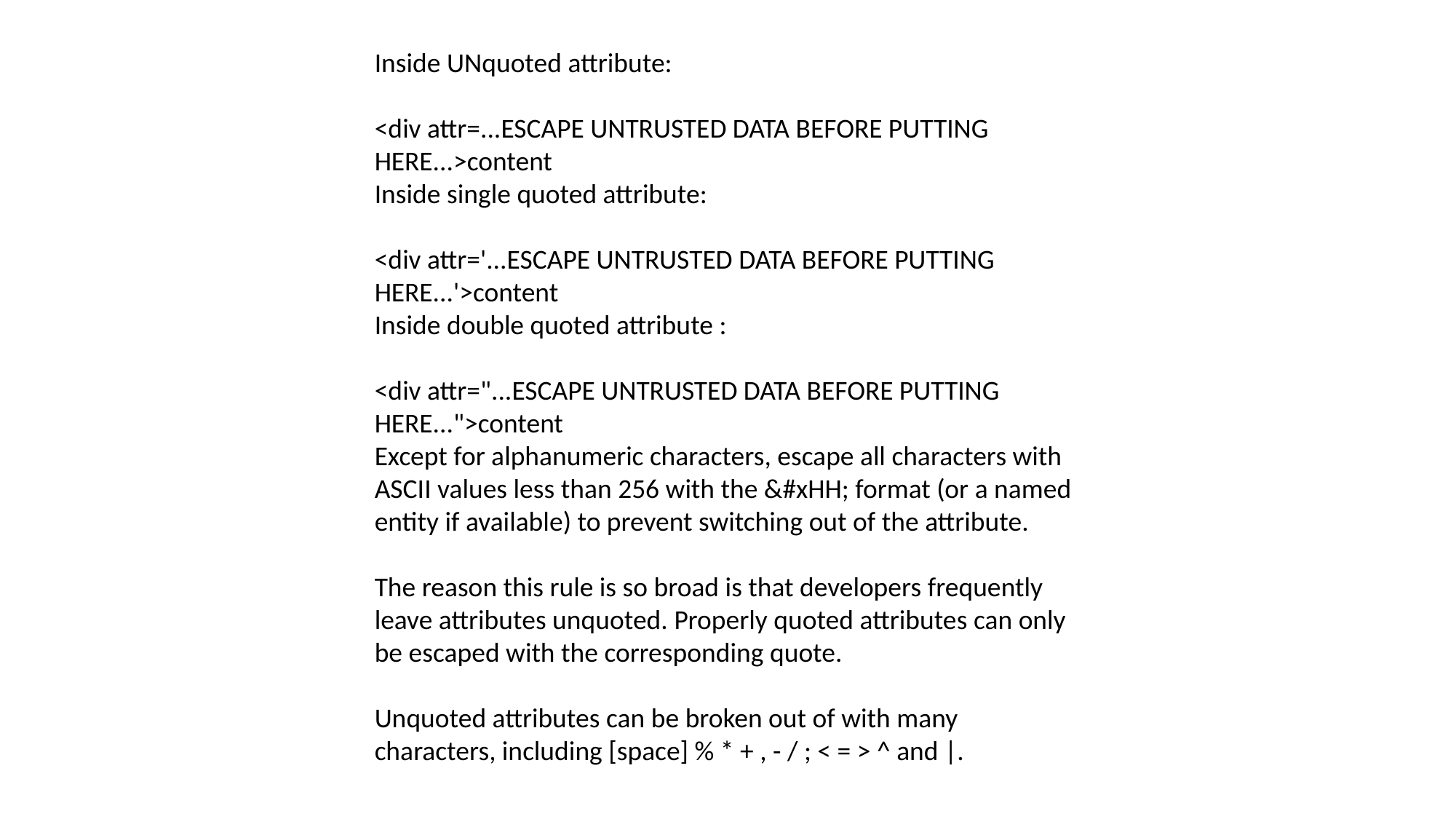

Inside UNquoted attribute:

<div attr=...ESCAPE UNTRUSTED DATA BEFORE PUTTING HERE...>content
Inside single quoted attribute:

<div attr='...ESCAPE UNTRUSTED DATA BEFORE PUTTING HERE...'>content
Inside double quoted attribute :

<div attr="...ESCAPE UNTRUSTED DATA BEFORE PUTTING HERE...">content
Except for alphanumeric characters, escape all characters with ASCII values less than 256 with the &#xHH; format (or a named entity if available) to prevent switching out of the attribute.

The reason this rule is so broad is that developers frequently leave attributes unquoted. Properly quoted attributes can only be escaped with the corresponding quote.

Unquoted attributes can be broken out of with many characters, including [space] % * + , - / ; < = > ^ and |.